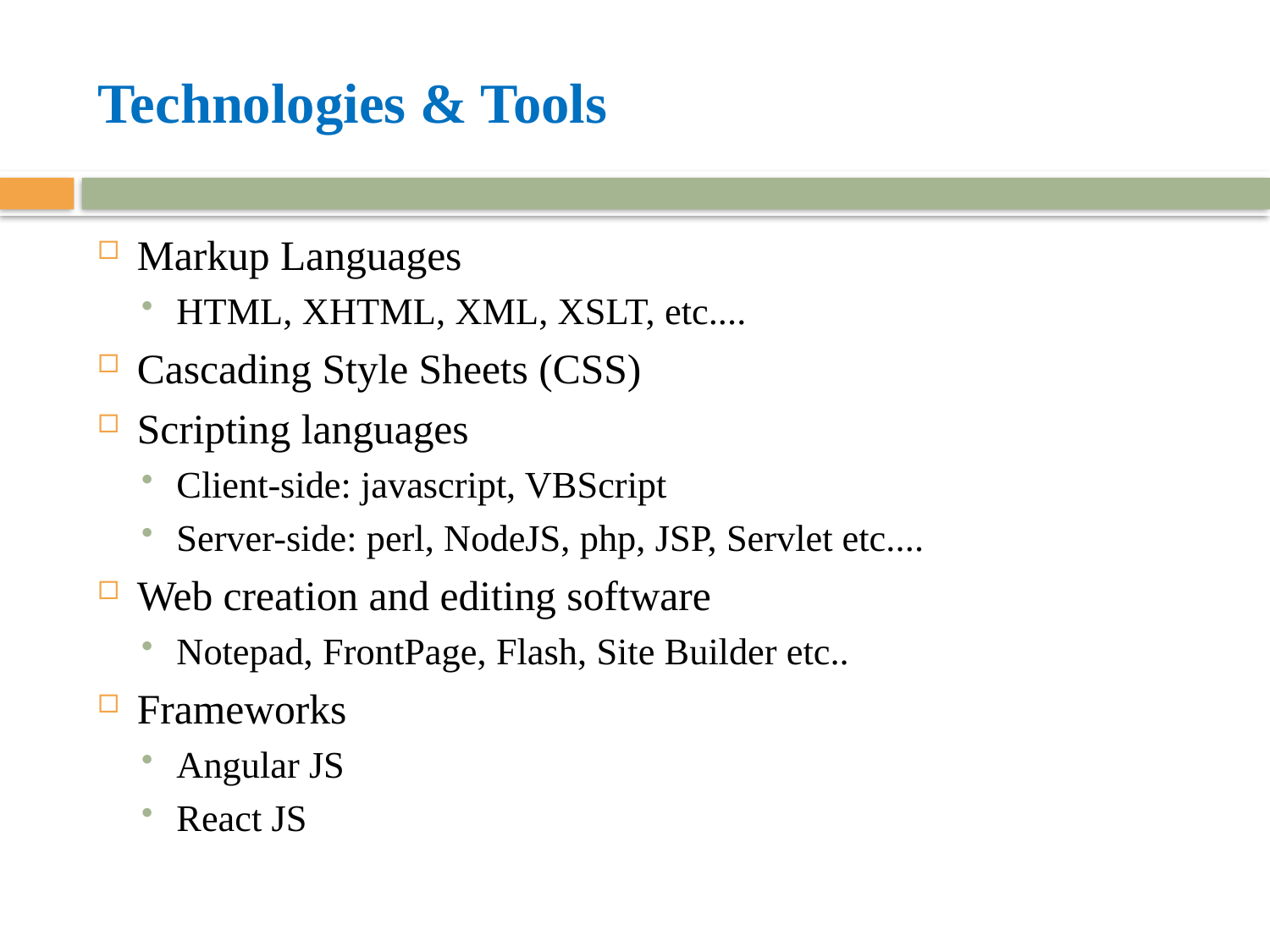

# Technologies & Tools

Markup Languages
HTML, XHTML, XML, XSLT, etc....
Cascading Style Sheets (CSS)
Scripting languages
Client-side: javascript, VBScript
Server-side: perl, NodeJS, php, JSP, Servlet etc....
Web creation and editing software
Notepad, FrontPage, Flash, Site Builder etc..
Frameworks
Angular JS
React JS